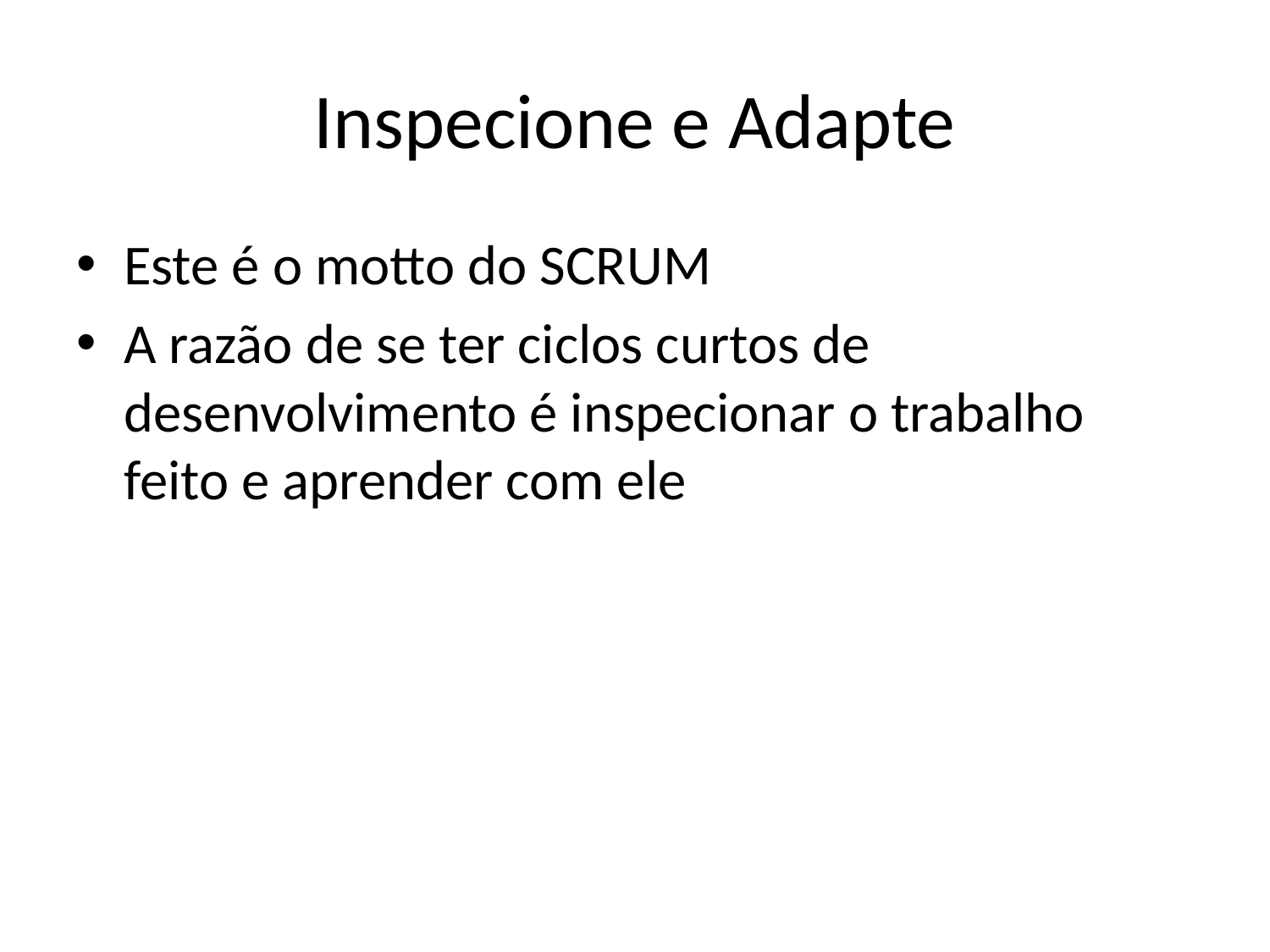

# Inspecione e Adapte
Este é o motto do SCRUM
A razão de se ter ciclos curtos de desenvolvimento é inspecionar o trabalho feito e aprender com ele